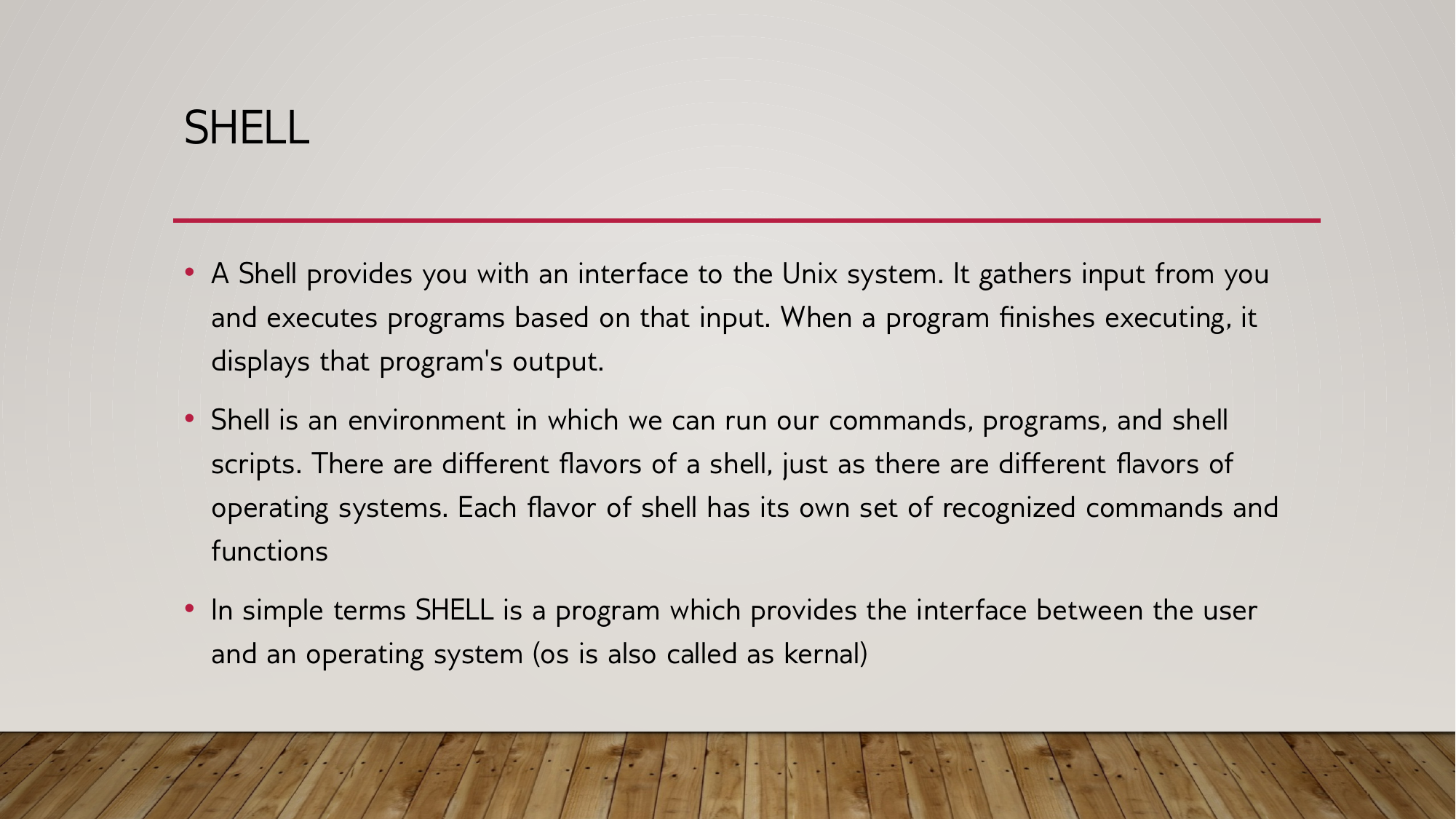

# shell
A Shell provides you with an interface to the Unix system. It gathers input from you and executes programs based on that input. When a program finishes executing, it displays that program's output.
Shell is an environment in which we can run our commands, programs, and shell scripts. There are different flavors of a shell, just as there are different flavors of operating systems. Each flavor of shell has its own set of recognized commands and functions
In simple terms SHELL is a program which provides the interface between the user and an operating system (os is also called as kernal)